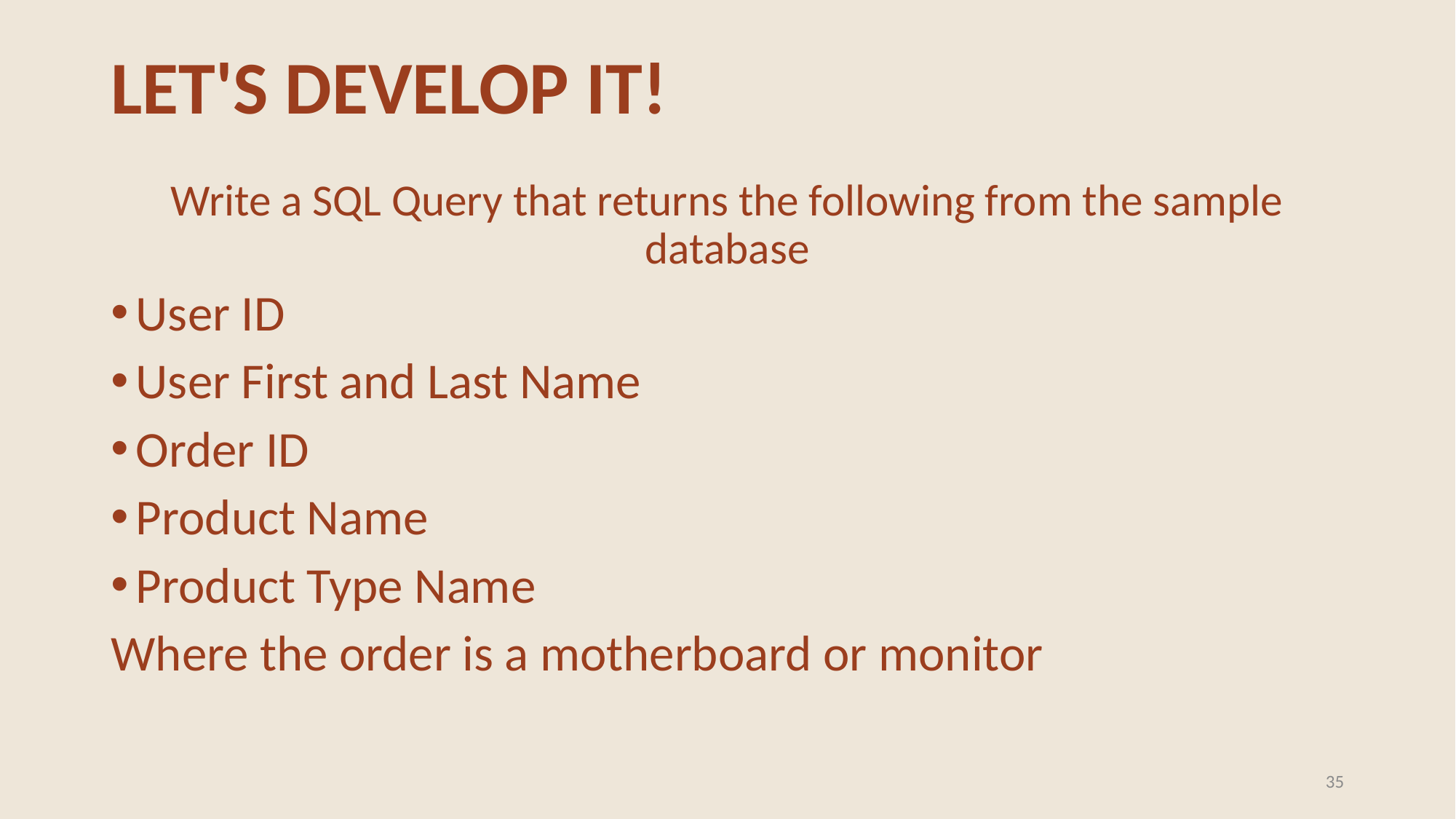

# LET'S DEVELOP IT!
Write a SQL Query that returns the following from the sample database
User ID
User First and Last Name
Order ID
Product Name
Product Type Name
Where the order is a motherboard or monitor

35